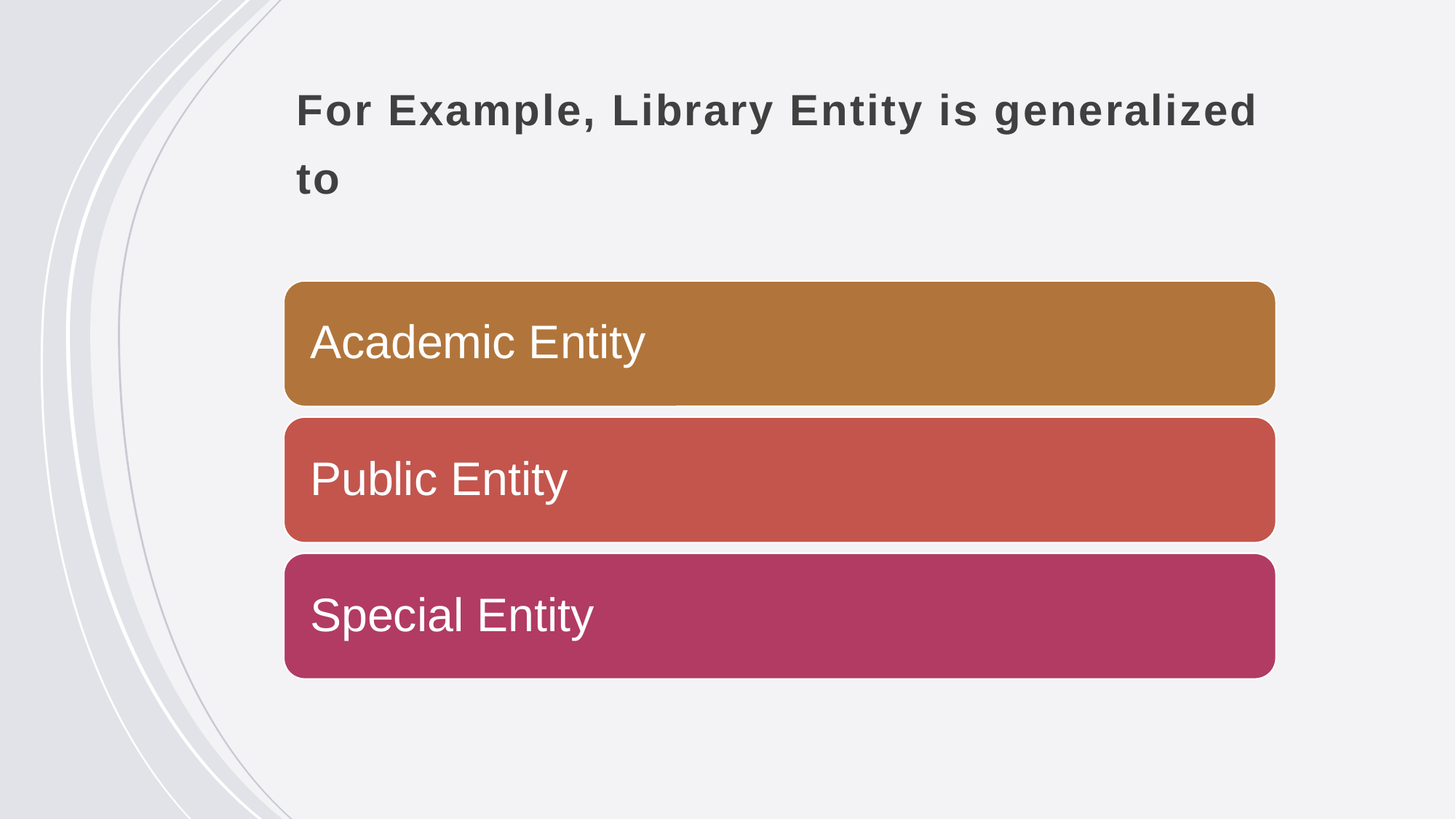

# For Example, Library Entity is generalized to
Academic Entity
Public Entity
Special Entity